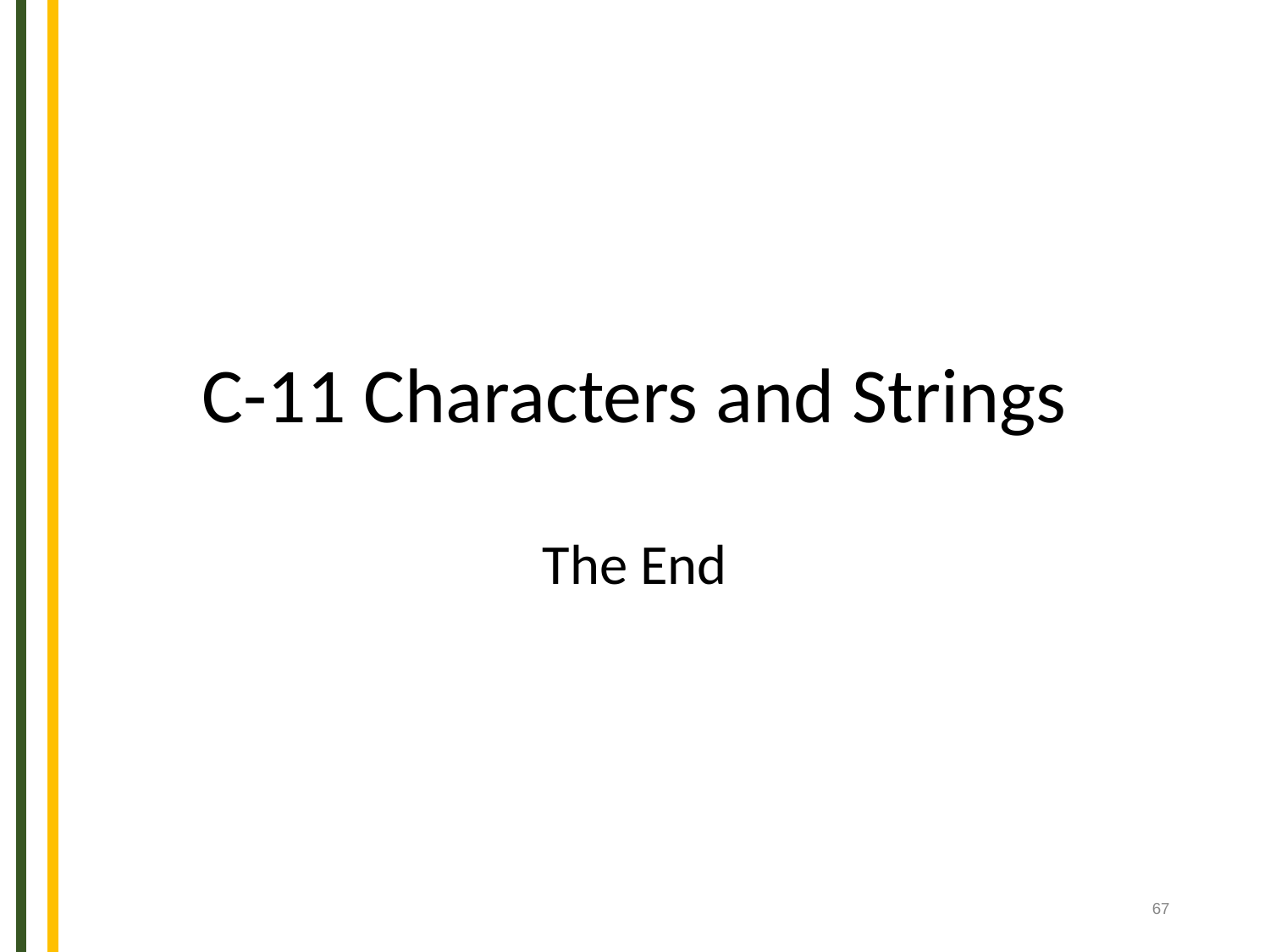

# C-11 Characters and Strings
The End
67